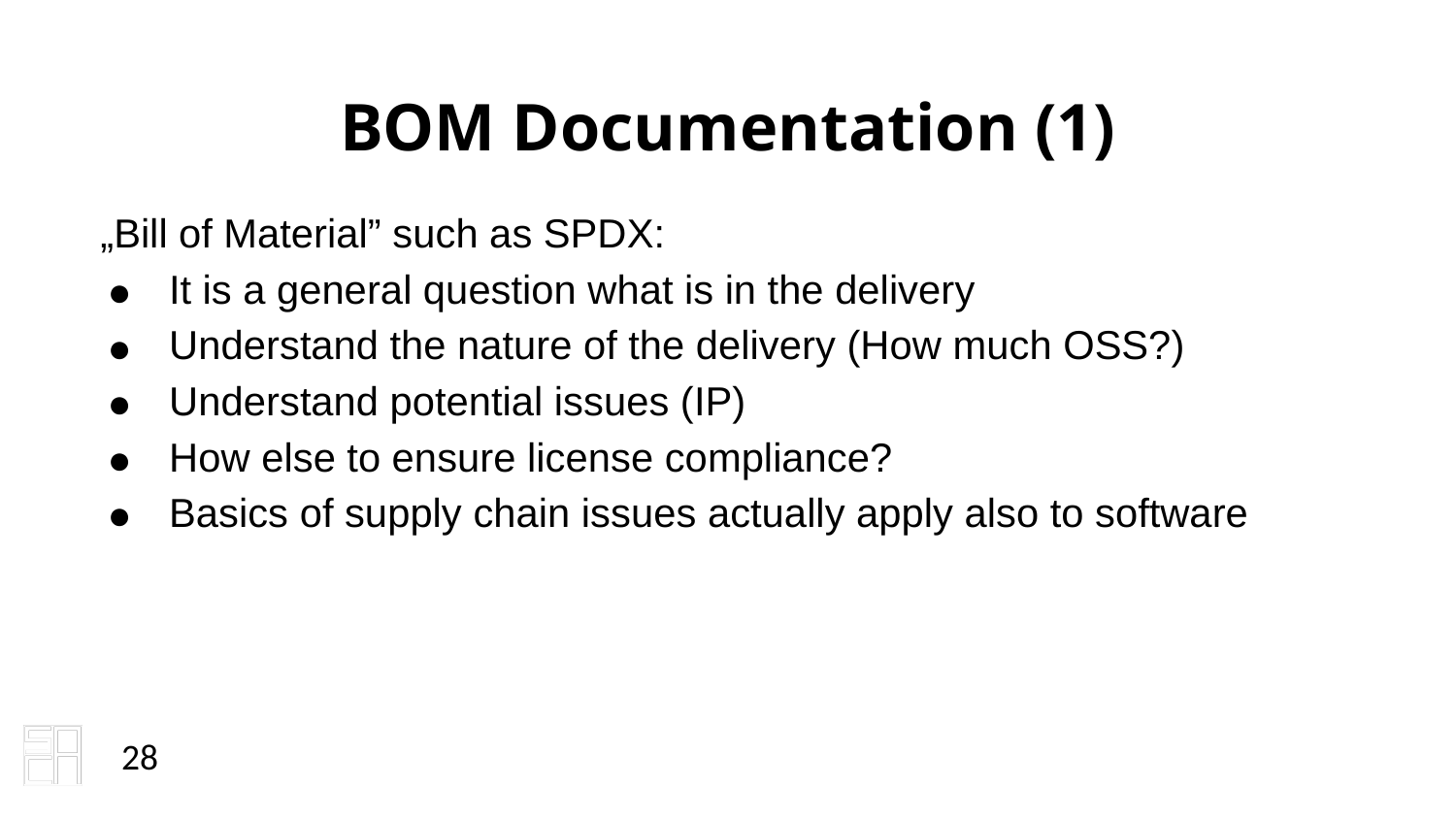

BOM Documentation (1)
„Bill of Material” such as SPDX:
It is a general question what is in the delivery
Understand the nature of the delivery (How much OSS?)
Understand potential issues (IP)
How else to ensure license compliance?
Basics of supply chain issues actually apply also to software